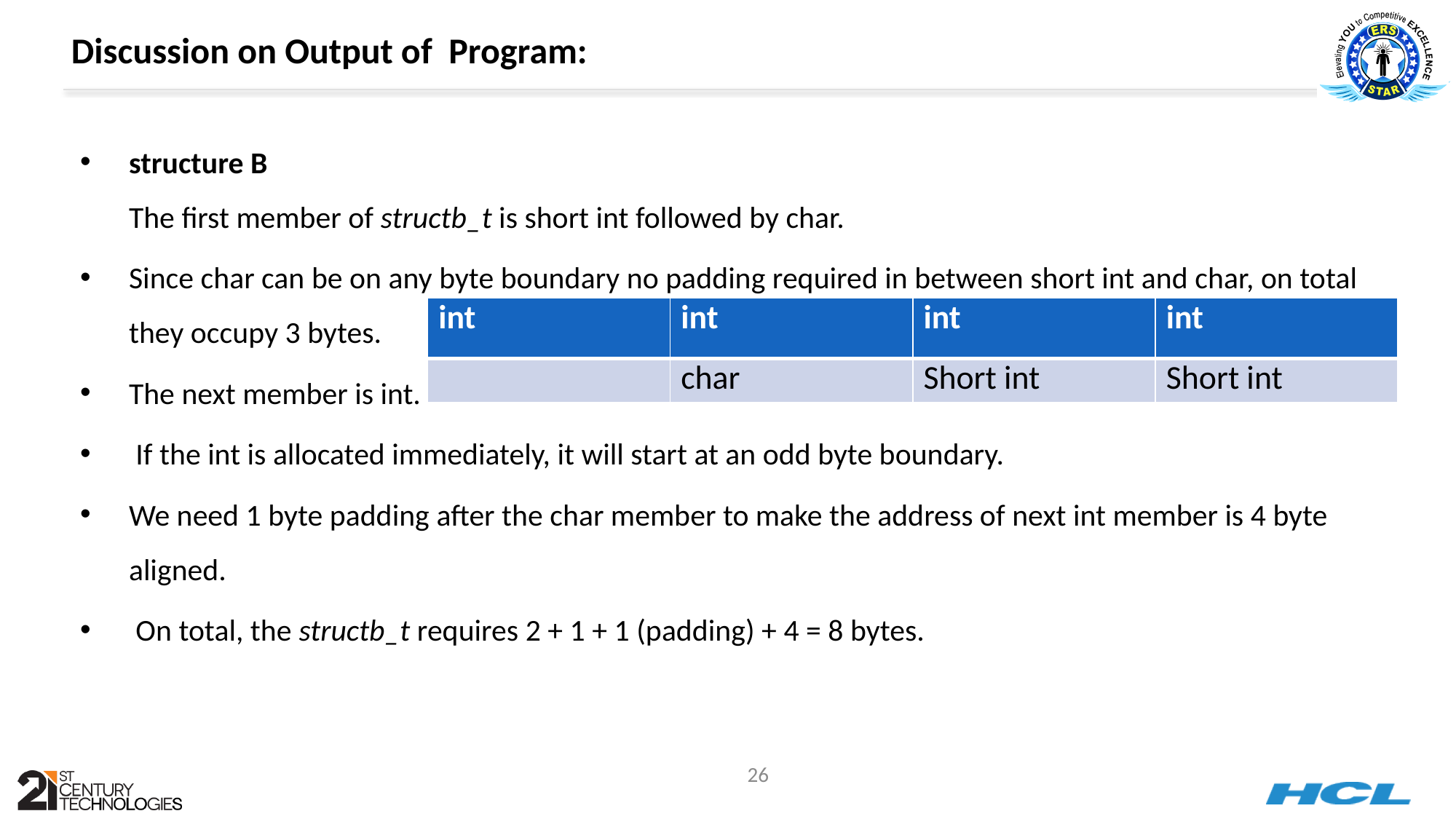

# Discussion on Output of  Program:
structure B
The first member of structb_t is short int followed by char.
Since char can be on any byte boundary no padding required in between short int and char, on total they occupy 3 bytes.
The next member is int.
 If the int is allocated immediately, it will start at an odd byte boundary.
We need 1 byte padding after the char member to make the address of next int member is 4 byte aligned.
 On total, the structb_t requires 2 + 1 + 1 (padding) + 4 = 8 bytes.
| int | int | int | int |
| --- | --- | --- | --- |
|  | char | Short int | Short int |
26